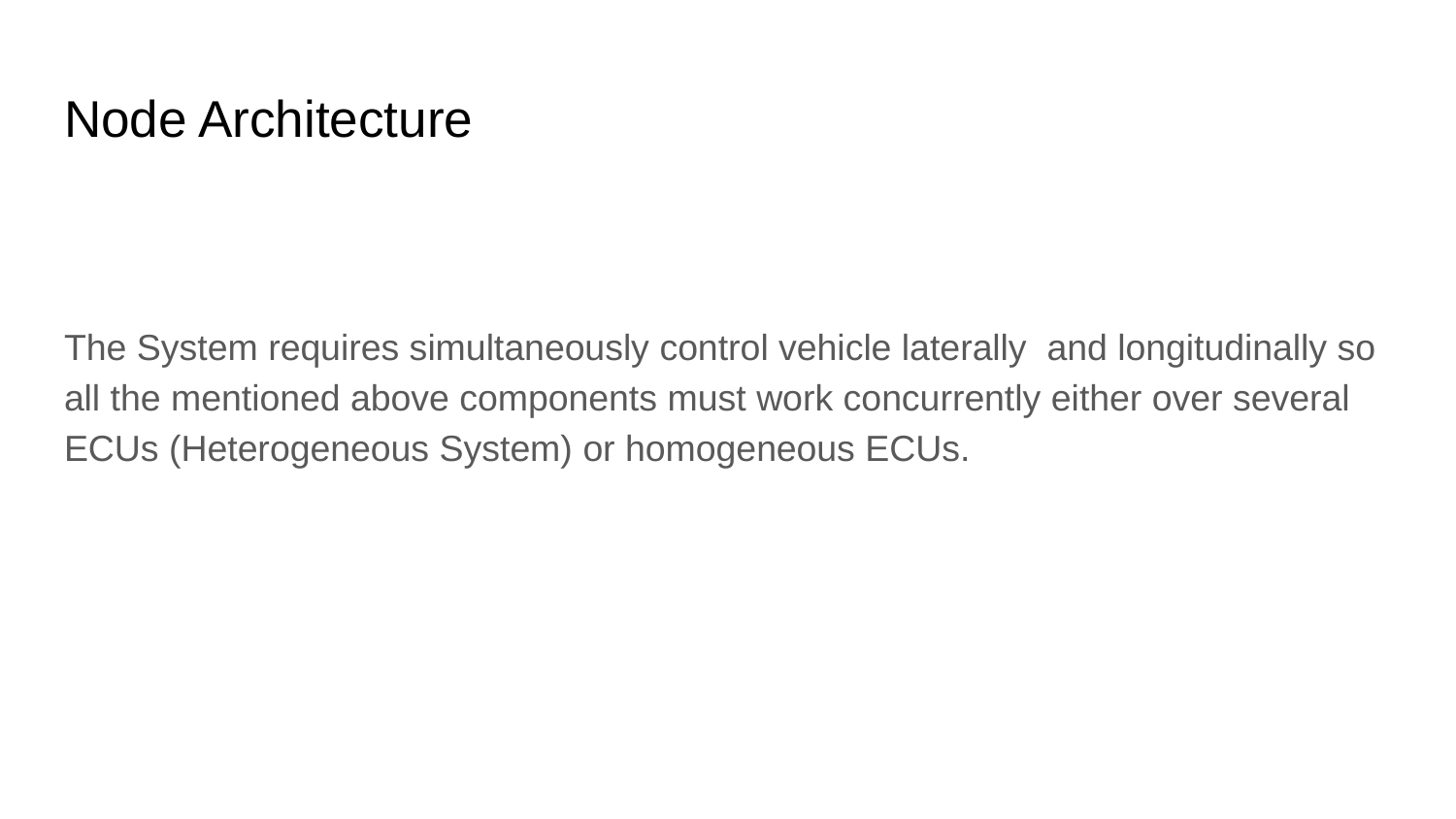

# Node Architecture

The System requires simultaneously control vehicle laterally  and longitudinally so all the mentioned above components must work concurrently either over several ECUs (Heterogeneous System) or homogeneous ECUs.